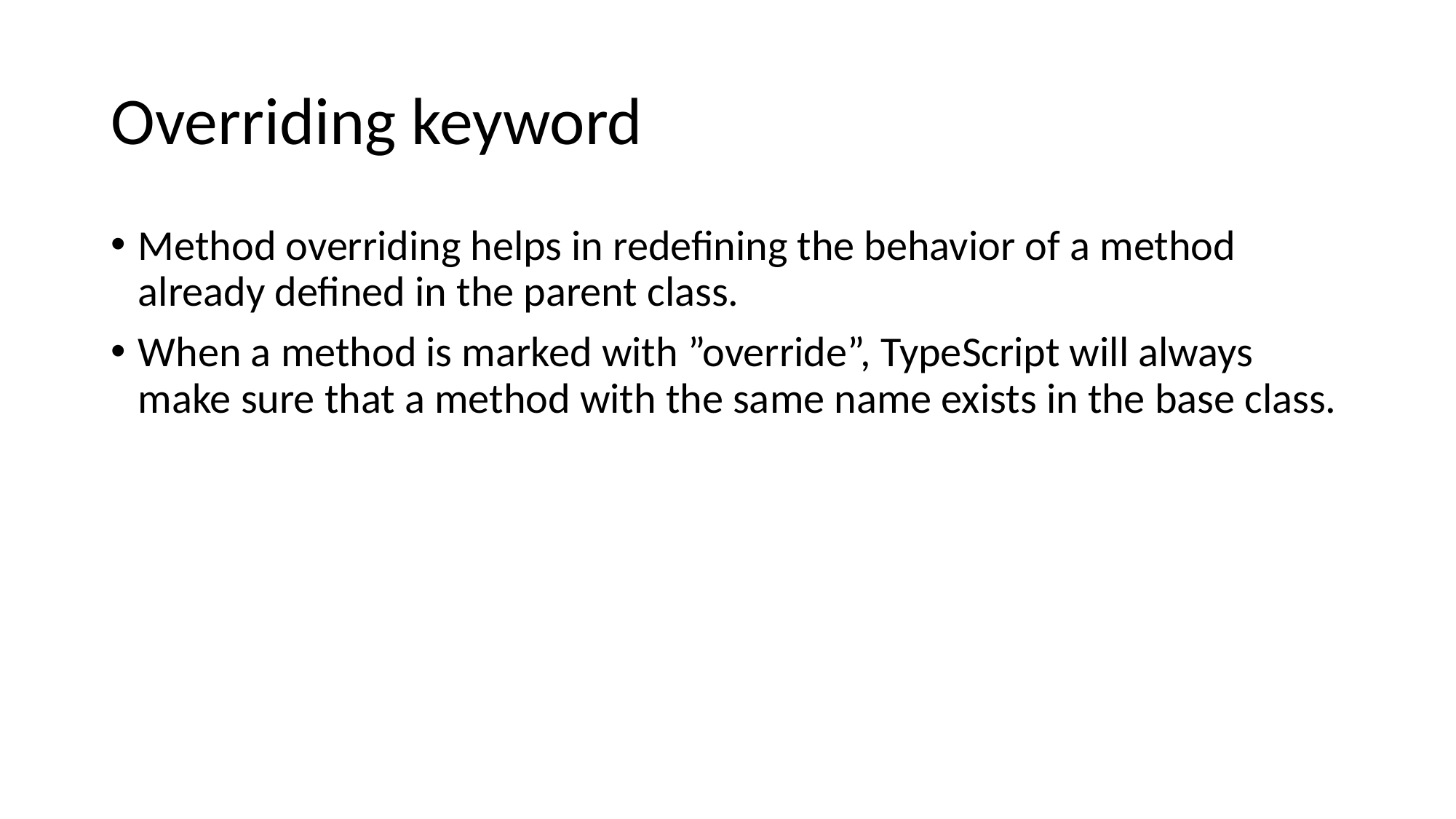

# Overriding keyword
Method overriding helps in redefining the behavior of a method already defined in the parent class.
When a method is marked with ”override”, TypeScript will always make sure that a method with the same name exists in the base class.